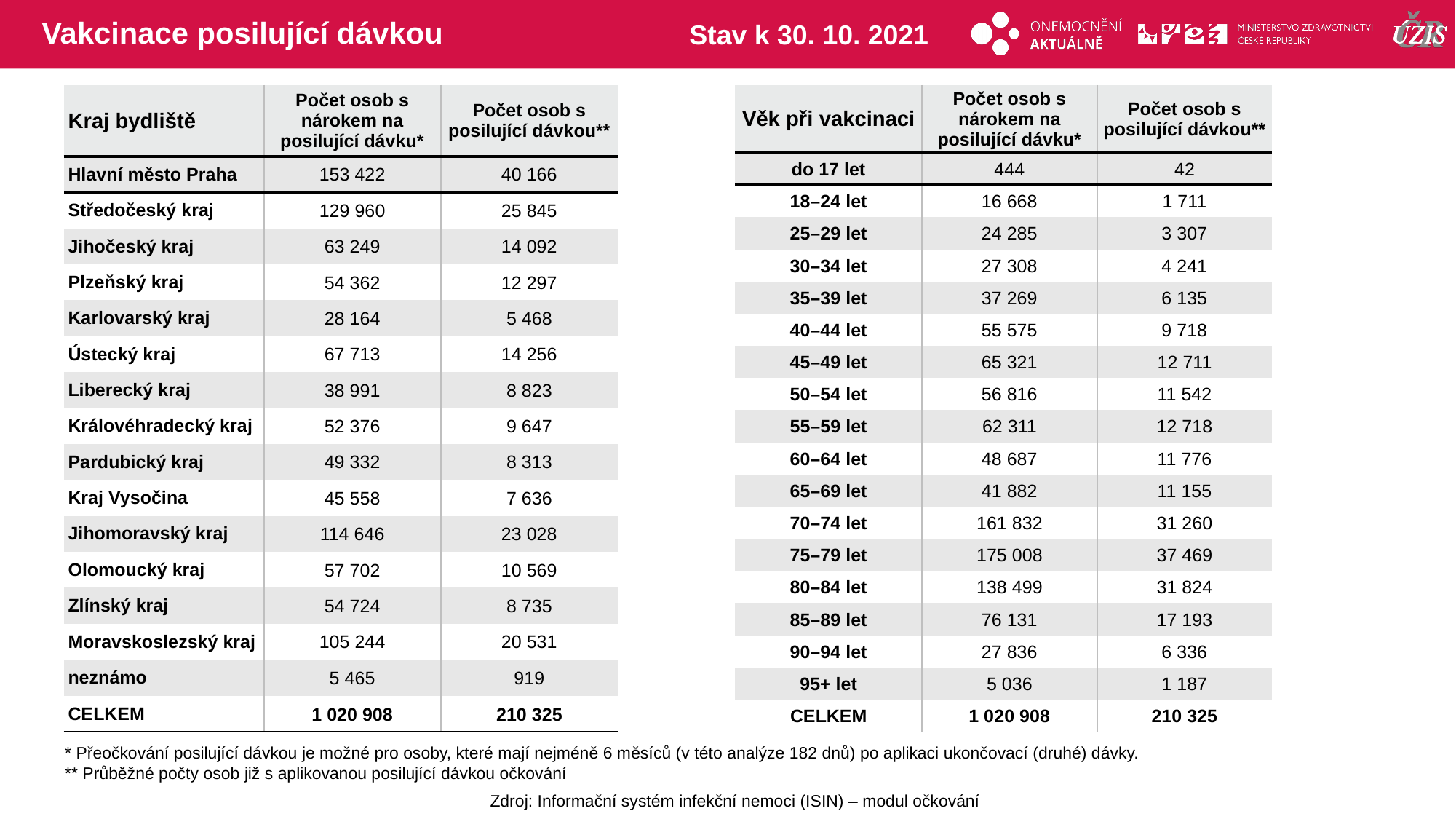

# Vakcinace posilující dávkou
Stav k 30. 10. 2021
| Věk při vakcinaci | Počet osob s nárokem na posilující dávku\* | Počet osob s posilující dávkou\*\* |
| --- | --- | --- |
| do 17 let | 444 | 42 |
| 18–24 let | 16 668 | 1 711 |
| 25–29 let | 24 285 | 3 307 |
| 30–34 let | 27 308 | 4 241 |
| 35–39 let | 37 269 | 6 135 |
| 40–44 let | 55 575 | 9 718 |
| 45–49 let | 65 321 | 12 711 |
| 50–54 let | 56 816 | 11 542 |
| 55–59 let | 62 311 | 12 718 |
| 60–64 let | 48 687 | 11 776 |
| 65–69 let | 41 882 | 11 155 |
| 70–74 let | 161 832 | 31 260 |
| 75–79 let | 175 008 | 37 469 |
| 80–84 let | 138 499 | 31 824 |
| 85–89 let | 76 131 | 17 193 |
| 90–94 let | 27 836 | 6 336 |
| 95+ let | 5 036 | 1 187 |
| CELKEM | 1 020 908 | 210 325 |
| Kraj bydliště | Počet osob s nárokem na posilující dávku\* | Počet osob s posilující dávkou\*\* |
| --- | --- | --- |
| Hlavní město Praha | 153 422 | 40 166 |
| Středočeský kraj | 129 960 | 25 845 |
| Jihočeský kraj | 63 249 | 14 092 |
| Plzeňský kraj | 54 362 | 12 297 |
| Karlovarský kraj | 28 164 | 5 468 |
| Ústecký kraj | 67 713 | 14 256 |
| Liberecký kraj | 38 991 | 8 823 |
| Královéhradecký kraj | 52 376 | 9 647 |
| Pardubický kraj | 49 332 | 8 313 |
| Kraj Vysočina | 45 558 | 7 636 |
| Jihomoravský kraj | 114 646 | 23 028 |
| Olomoucký kraj | 57 702 | 10 569 |
| Zlínský kraj | 54 724 | 8 735 |
| Moravskoslezský kraj | 105 244 | 20 531 |
| neznámo | 5 465 | 919 |
| CELKEM | 1 020 908 | 210 325 |
* Přeočkování posilující dávkou je možné pro osoby, které mají nejméně 6 měsíců (v této analýze 182 dnů) po aplikaci ukončovací (druhé) dávky.
** Průběžné počty osob již s aplikovanou posilující dávkou očkování
Zdroj: Informační systém infekční nemoci (ISIN) – modul očkování